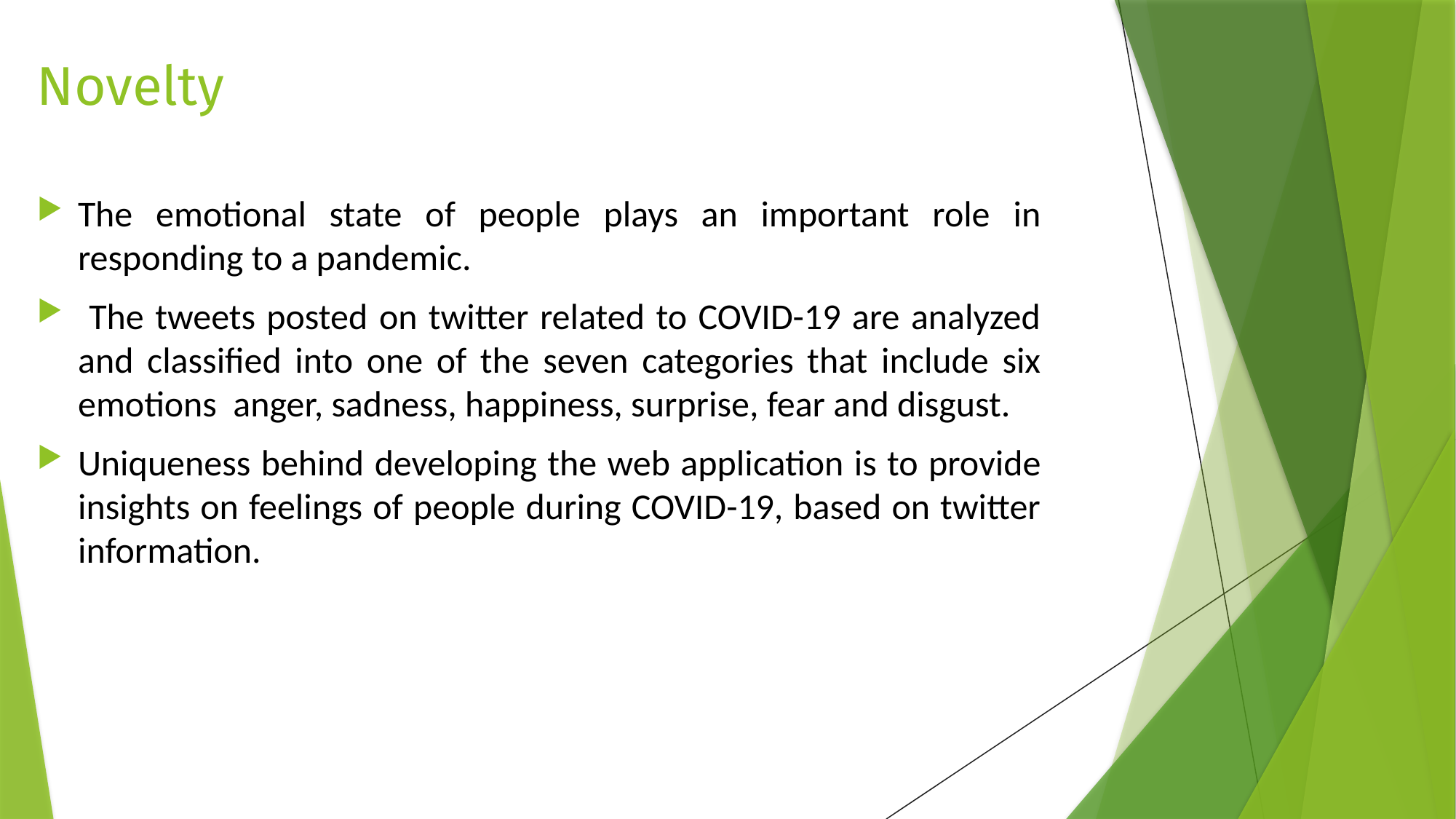

# Novelty
The emotional state of people plays an important role in responding to a pandemic.
 The tweets posted on twitter related to COVID-19 are analyzed and classified into one of the seven categories that include six emotions  anger, sadness, happiness, surprise, fear and disgust.
Uniqueness behind developing the web application is to provide insights on feelings of people during COVID-19, based on twitter information.